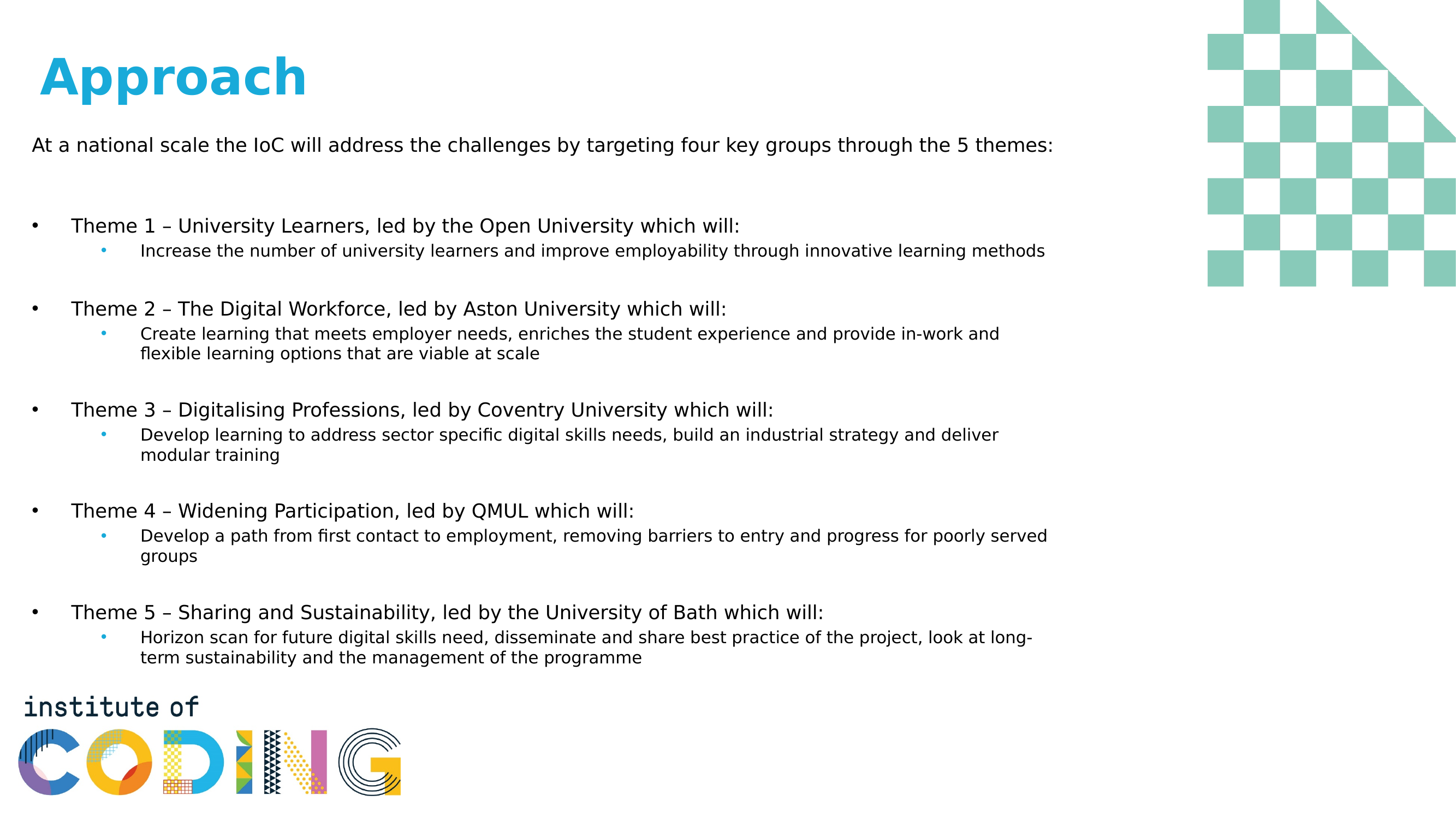

# Approach
At a national scale the IoC will address the challenges by targeting four key groups through the 5 themes:

Theme 1 – University Learners, led by the Open University which will:
Increase the number of university learners and improve employability through innovative learning methods

Theme 2 – The Digital Workforce, led by Aston University which will:
Create learning that meets employer needs, enriches the student experience and provide in-work and flexible learning options that are viable at scale

Theme 3 – Digitalising Professions, led by Coventry University which will:
Develop learning to address sector specific digital skills needs, build an industrial strategy and deliver modular training

Theme 4 – Widening Participation, led by QMUL which will:
Develop a path from first contact to employment, removing barriers to entry and progress for poorly served groups

Theme 5 – Sharing and Sustainability, led by the University of Bath which will:
Horizon scan for future digital skills need, disseminate and share best practice of the project, look at long-term sustainability and the management of the programme